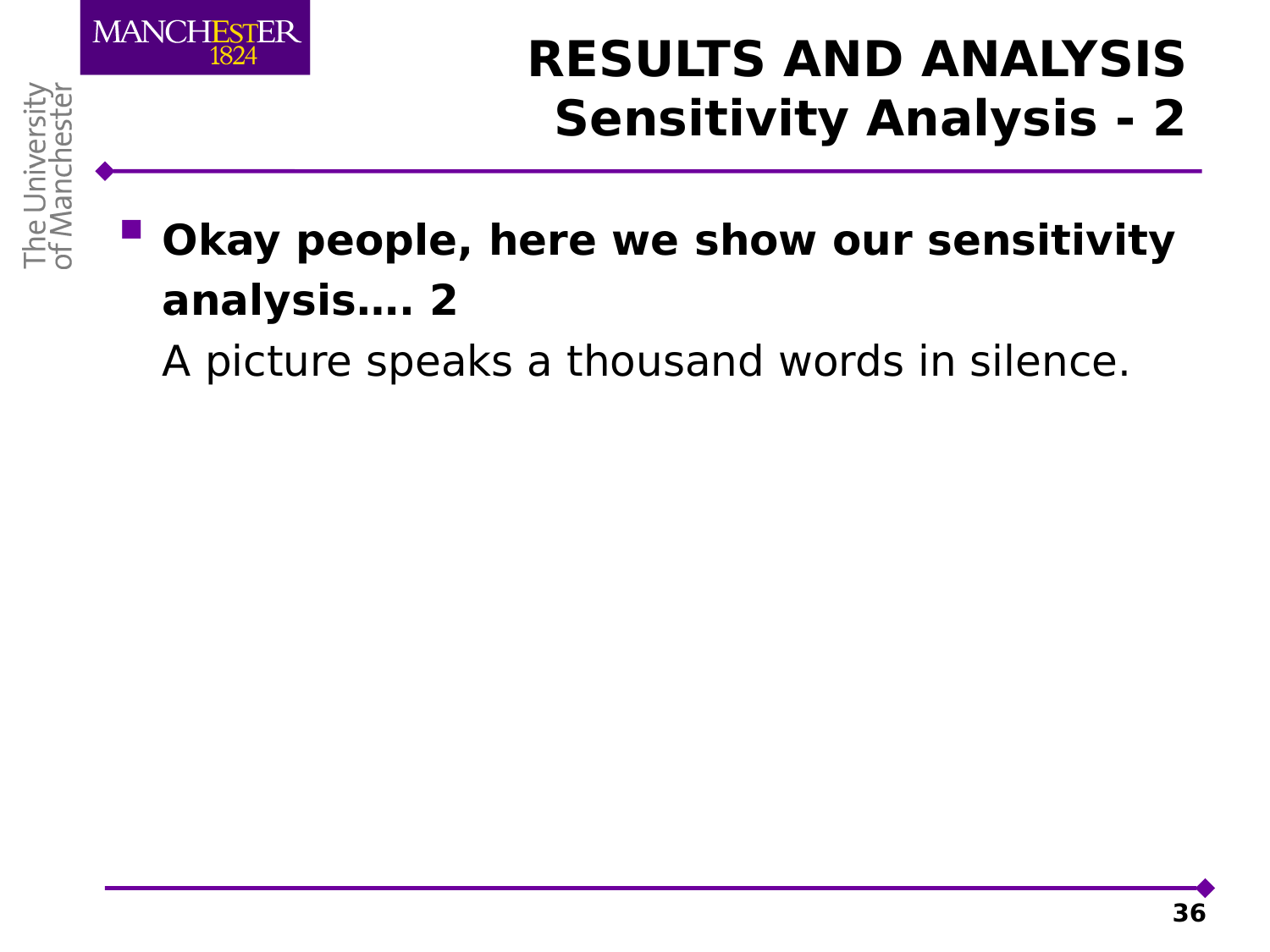

# RESULTS AND ANALYSIS Sensitivity Analysis - 2
Okay people, here we show our sensitivity analysis…. 2
A picture speaks a thousand words in silence.
36